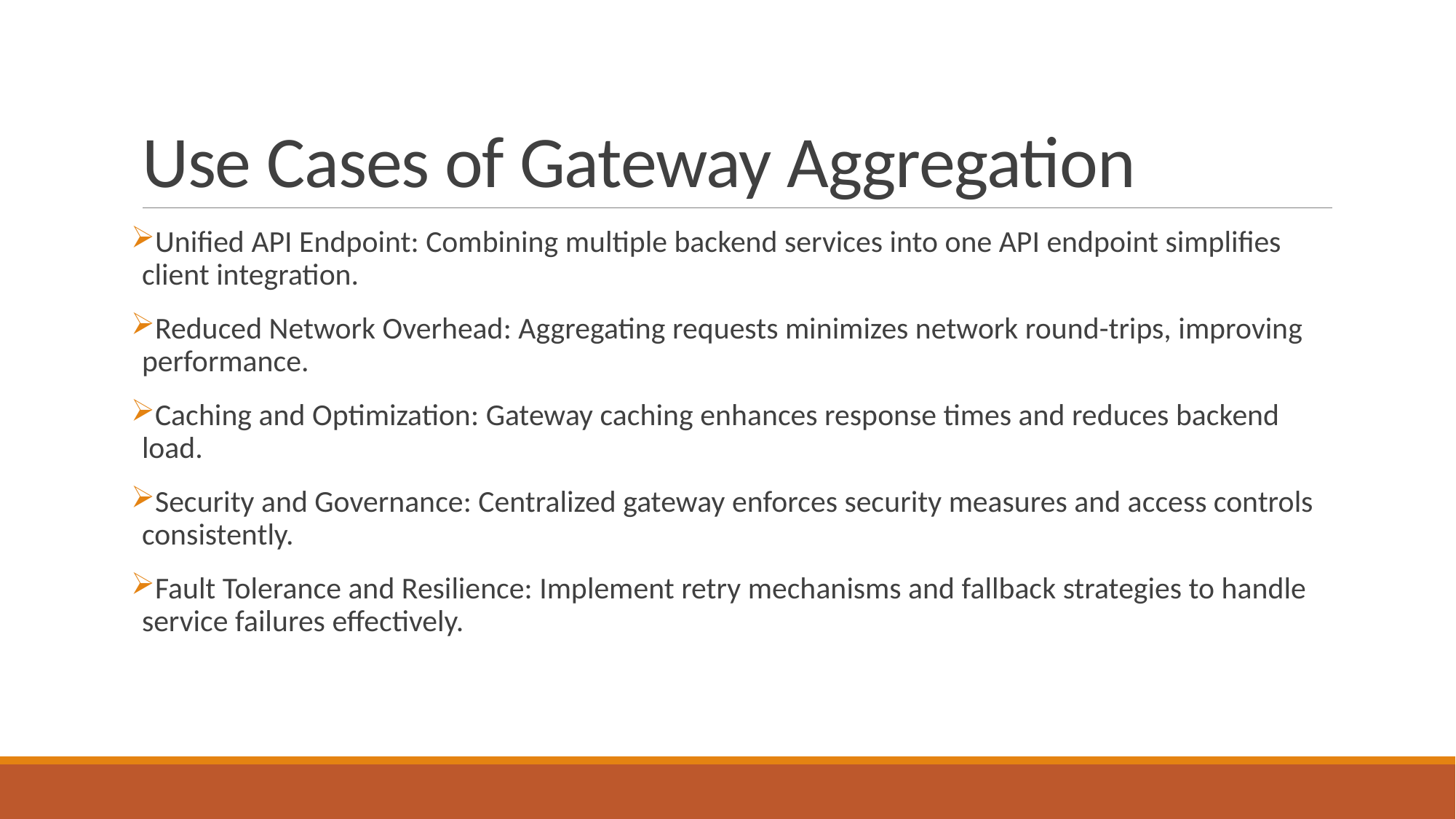

# Use Cases of Gateway Aggregation
Unified API Endpoint: Combining multiple backend services into one API endpoint simplifies client integration.
Reduced Network Overhead: Aggregating requests minimizes network round-trips, improving performance.
Caching and Optimization: Gateway caching enhances response times and reduces backend load.
Security and Governance: Centralized gateway enforces security measures and access controls consistently.
Fault Tolerance and Resilience: Implement retry mechanisms and fallback strategies to handle service failures effectively.